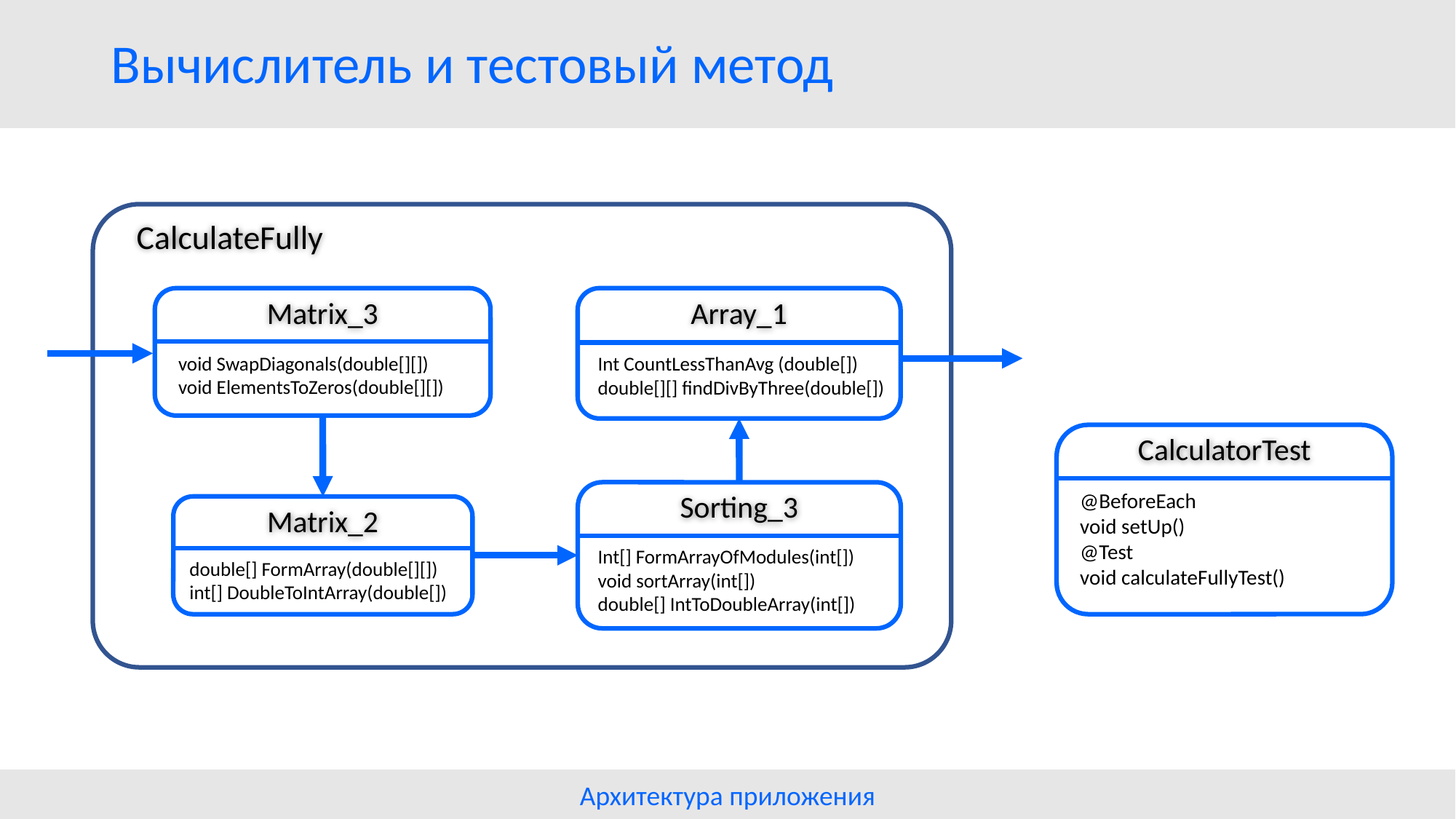

# Вычислитель и тестовый метод

CalculateFully

Matrix_3
void SwapDiagonals(double[][])
void ElementsToZeros(double[][])

Array_1
Int CountLessThanAvg (double[])
double[][] findDivByThree(double[])

Sorting_3
Int[] FormArrayOfModules(int[])
void sortArray(int[])
double[] IntToDoubleArray(int[])

Matrix_2
double[] FormArray(double[][])
int[] DoubleToIntArray(double[])

CalculatorTest
@BeforeEach
void setUp()
@Test
void calculateFullyTest()
Архитектура приложения